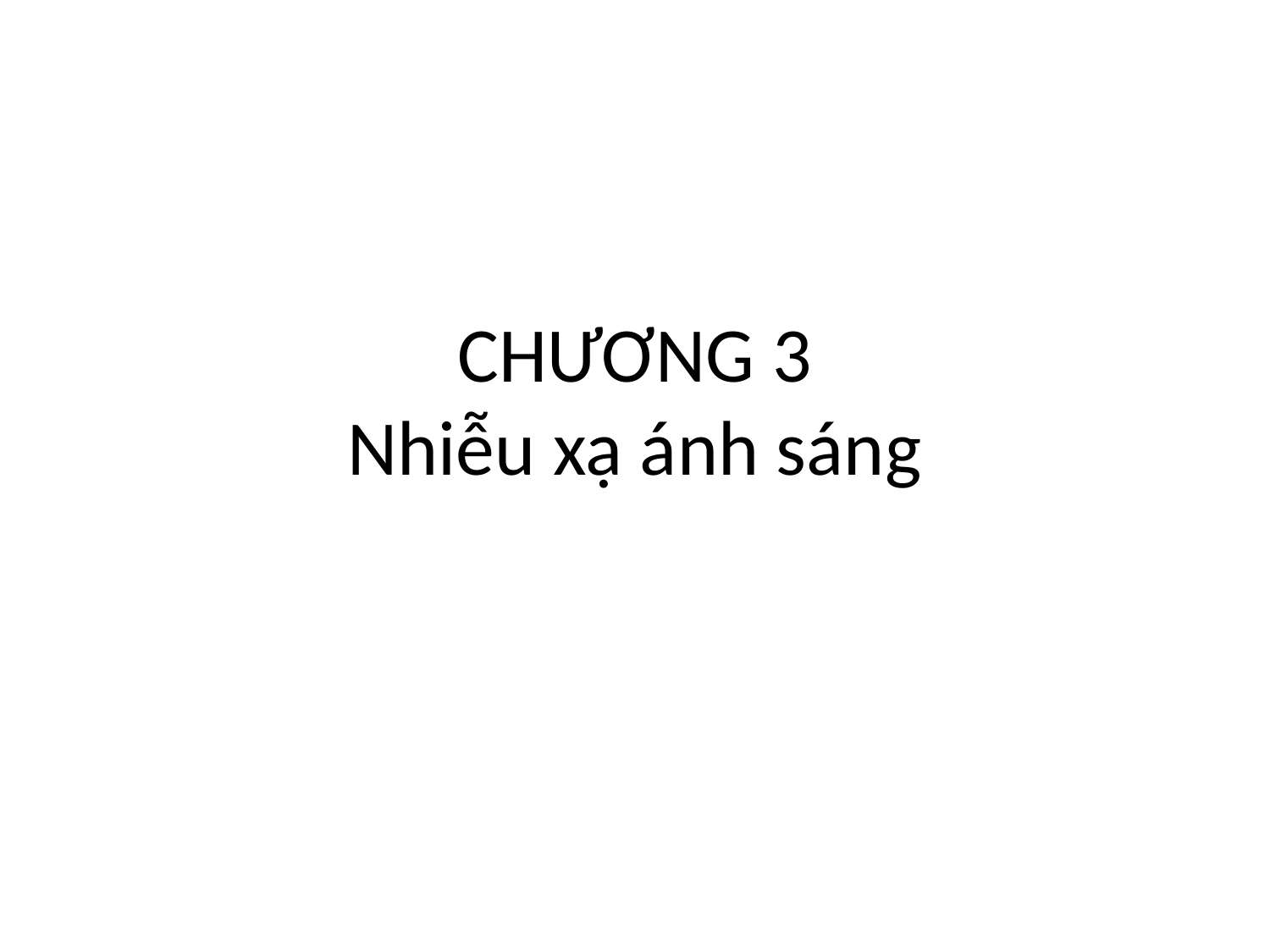

# CHƯƠNG 3 Nhiễu xạ ánh sáng